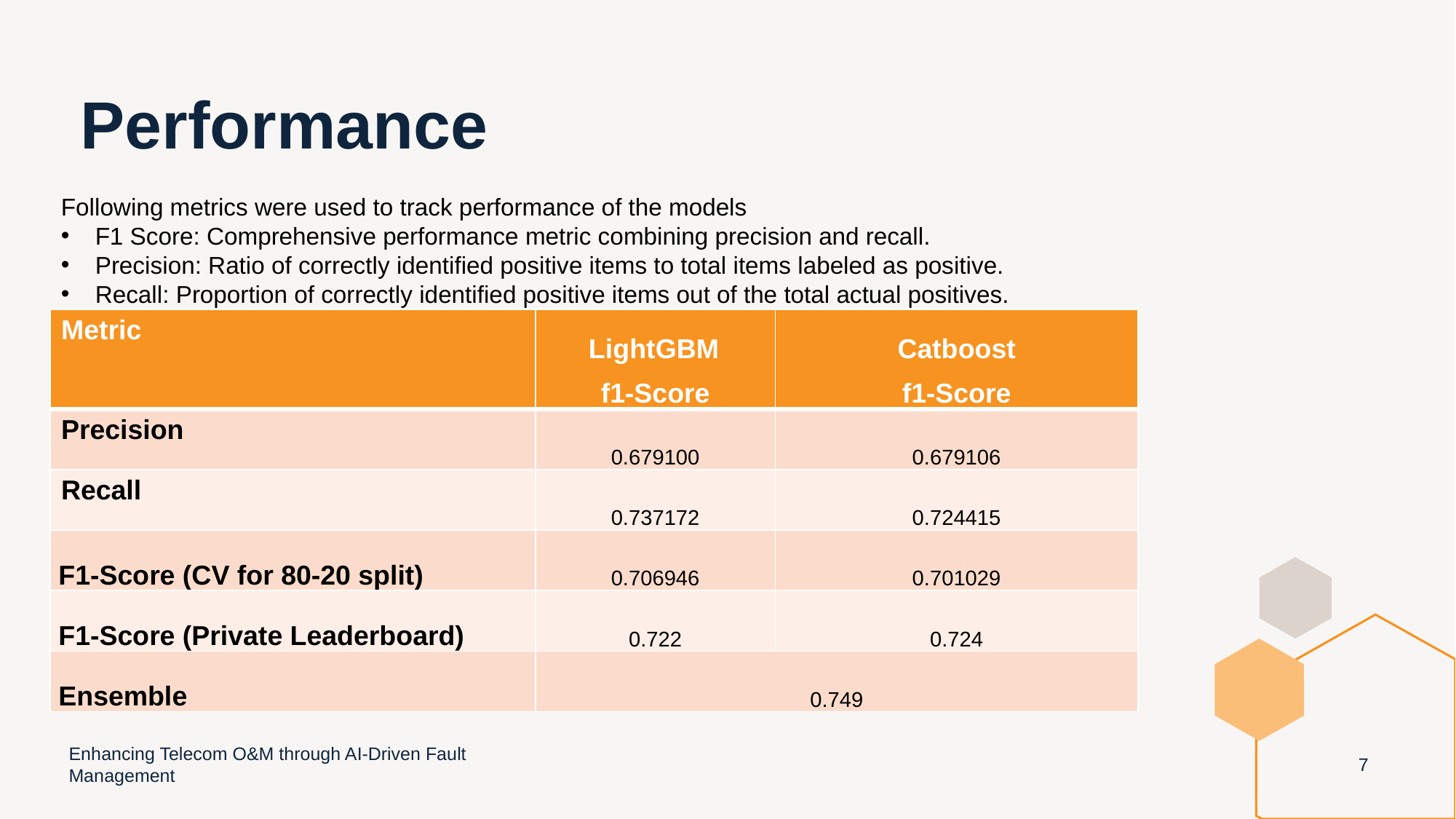

# Performance
Following metrics were used to track performance of the models
F1 Score: Comprehensive performance metric combining precision and recall.
Precision: Ratio of correctly identified positive items to total items labeled as positive.
Recall: Proportion of correctly identified positive items out of the total actual positives.
| Metric | LightGBM f1-Score | Catboost f1-Score |
| --- | --- | --- |
| Precision | 0.679100 | 0.679106 |
| Recall | 0.737172 | 0.724415 |
| F1-Score (CV for 80-20 split) | 0.706946 | 0.701029 |
| F1-Score (Private Leaderboard) | 0.722 | 0.724 |
| Ensemble | 0.749 |  |
Enhancing Telecom O&M through AI-Driven Fault Management
7